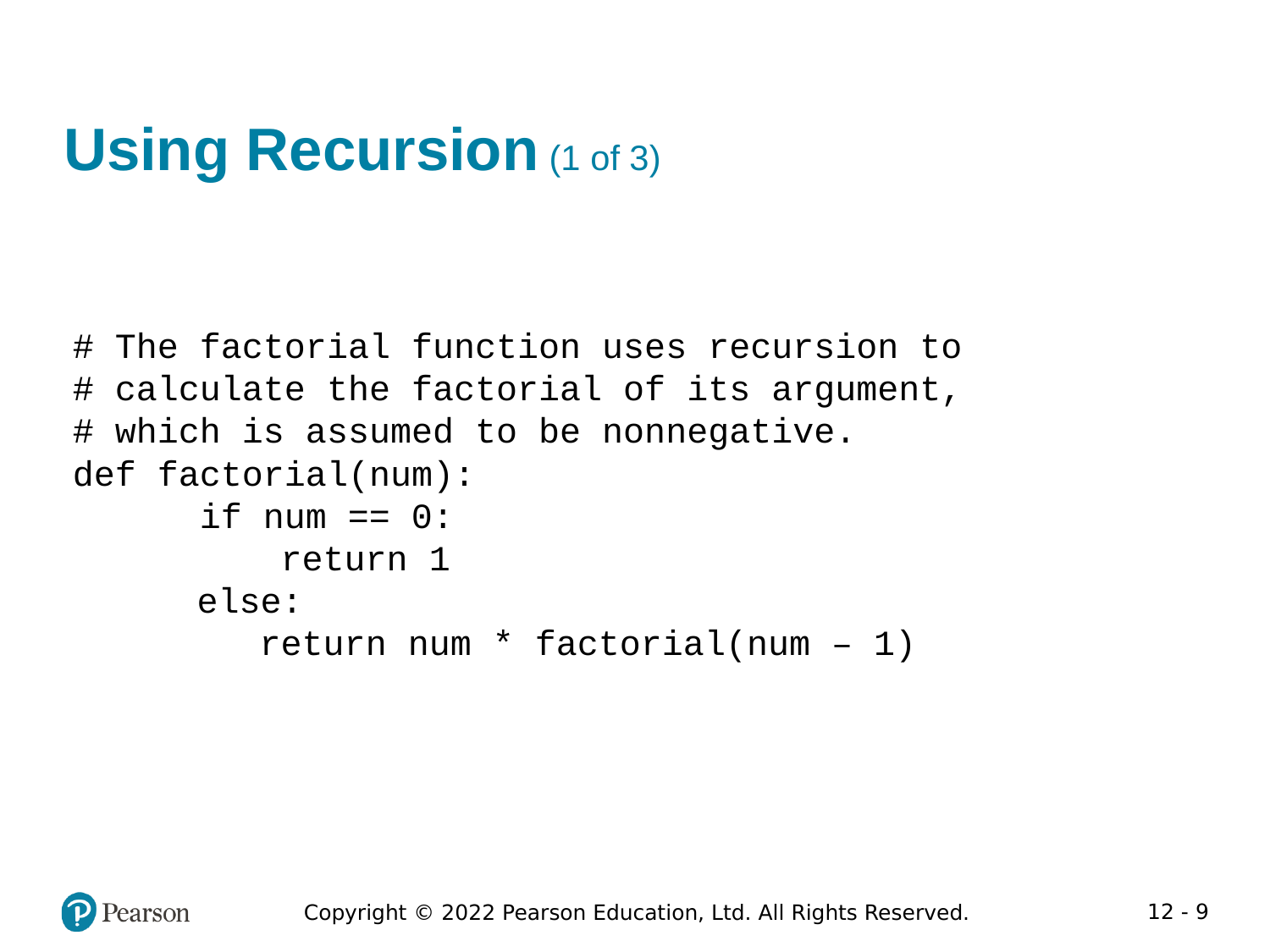

# Using Recursion (1 of 3)
# The factorial function uses recursion to
# calculate the factorial of its argument,
# which is assumed to be nonnegative.
def factorial(num):
	if num == 0:
	 return 1
	else:
	return num * factorial(num – 1)